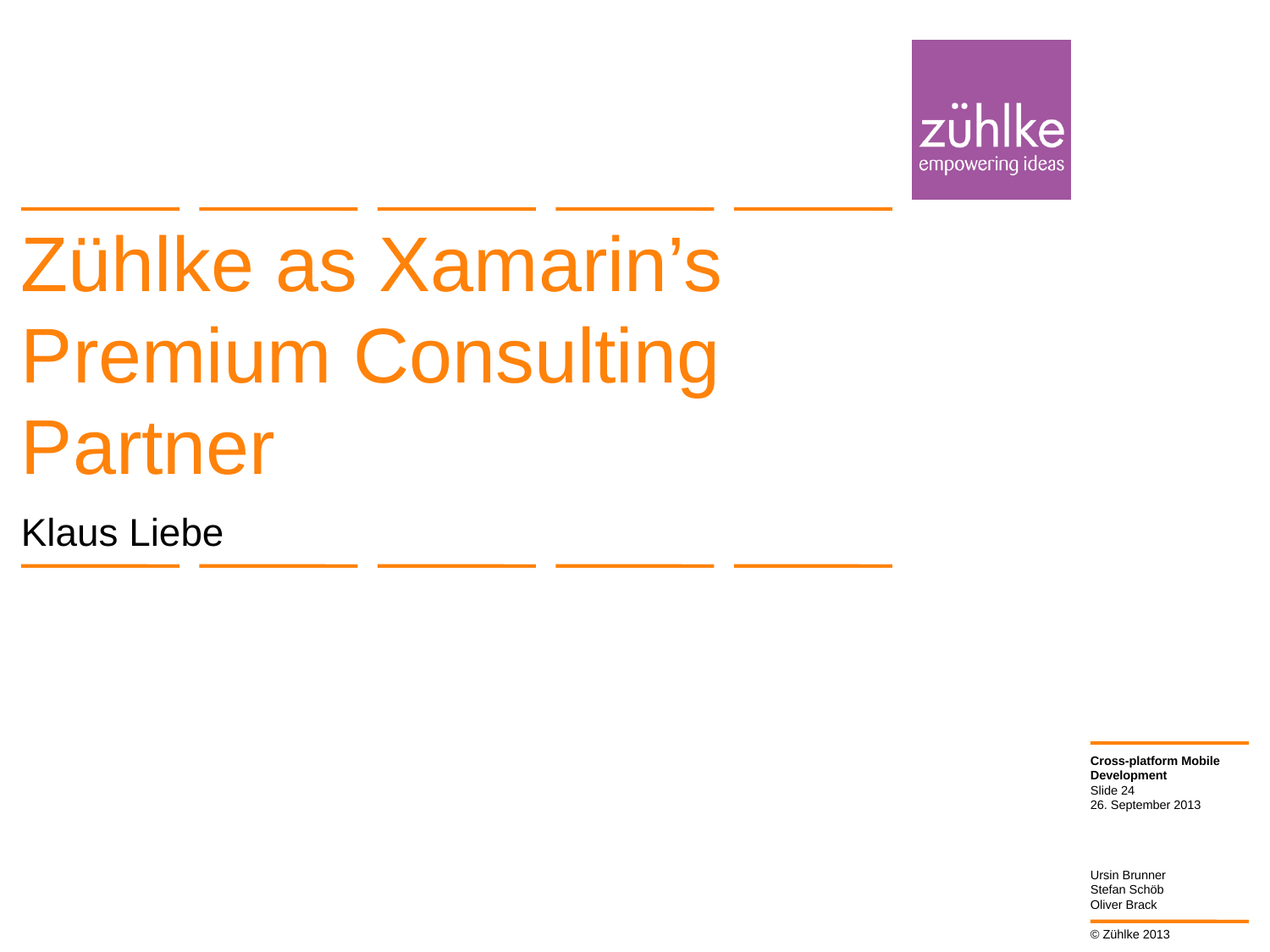

# Zühlke as Xamarin’s Premium Consulting Partner
Klaus Liebe
Slide 24
26. September 2013